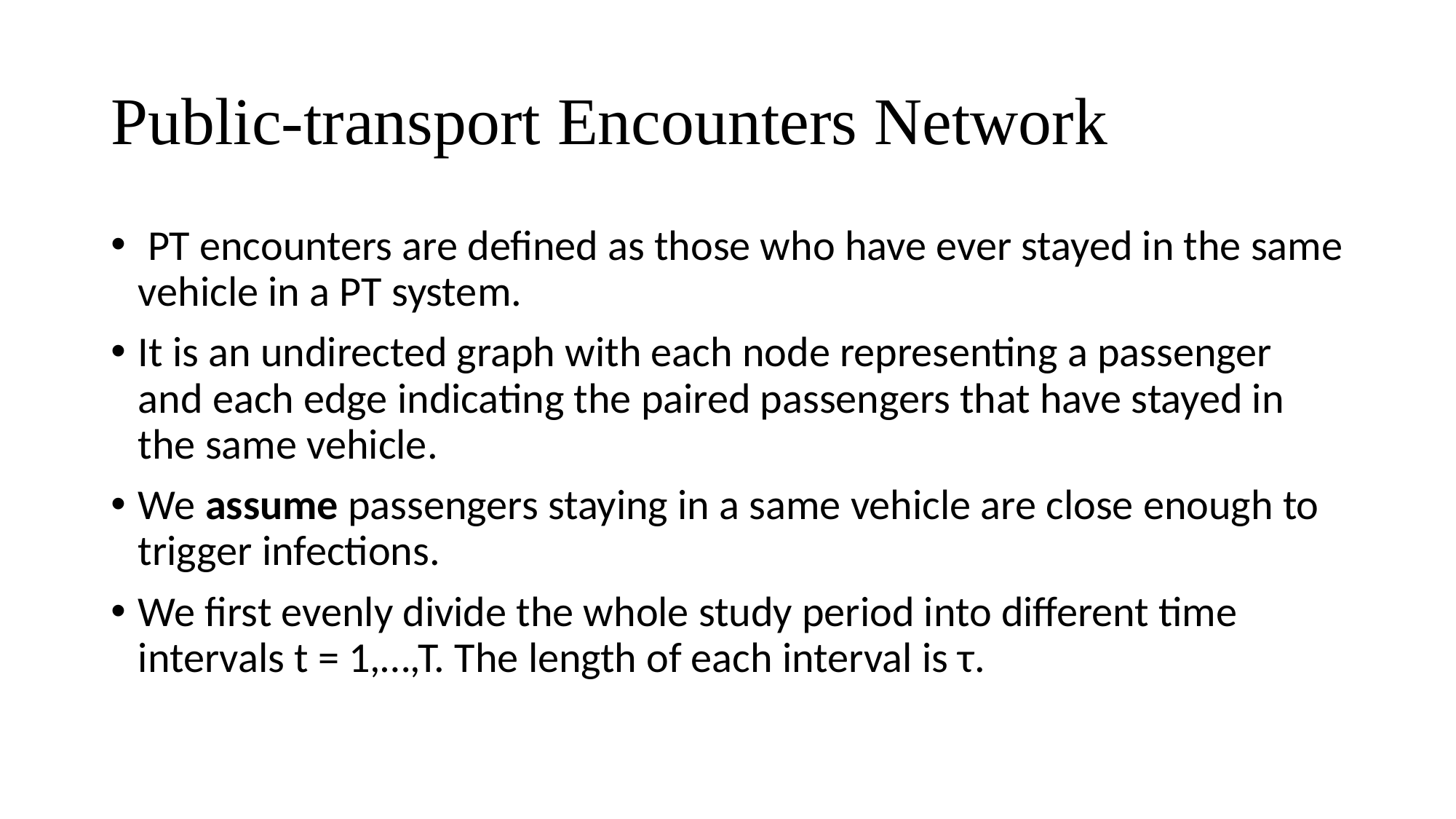

# Public-transport Encounters Network
 PT encounters are defined as those who have ever stayed in the same vehicle in a PT system.
It is an undirected graph with each node representing a passenger and each edge indicating the paired passengers that have stayed in the same vehicle.
We assume passengers staying in a same vehicle are close enough to trigger infections.
We first evenly divide the whole study period into different time intervals t = 1,…,T. The length of each interval is τ.